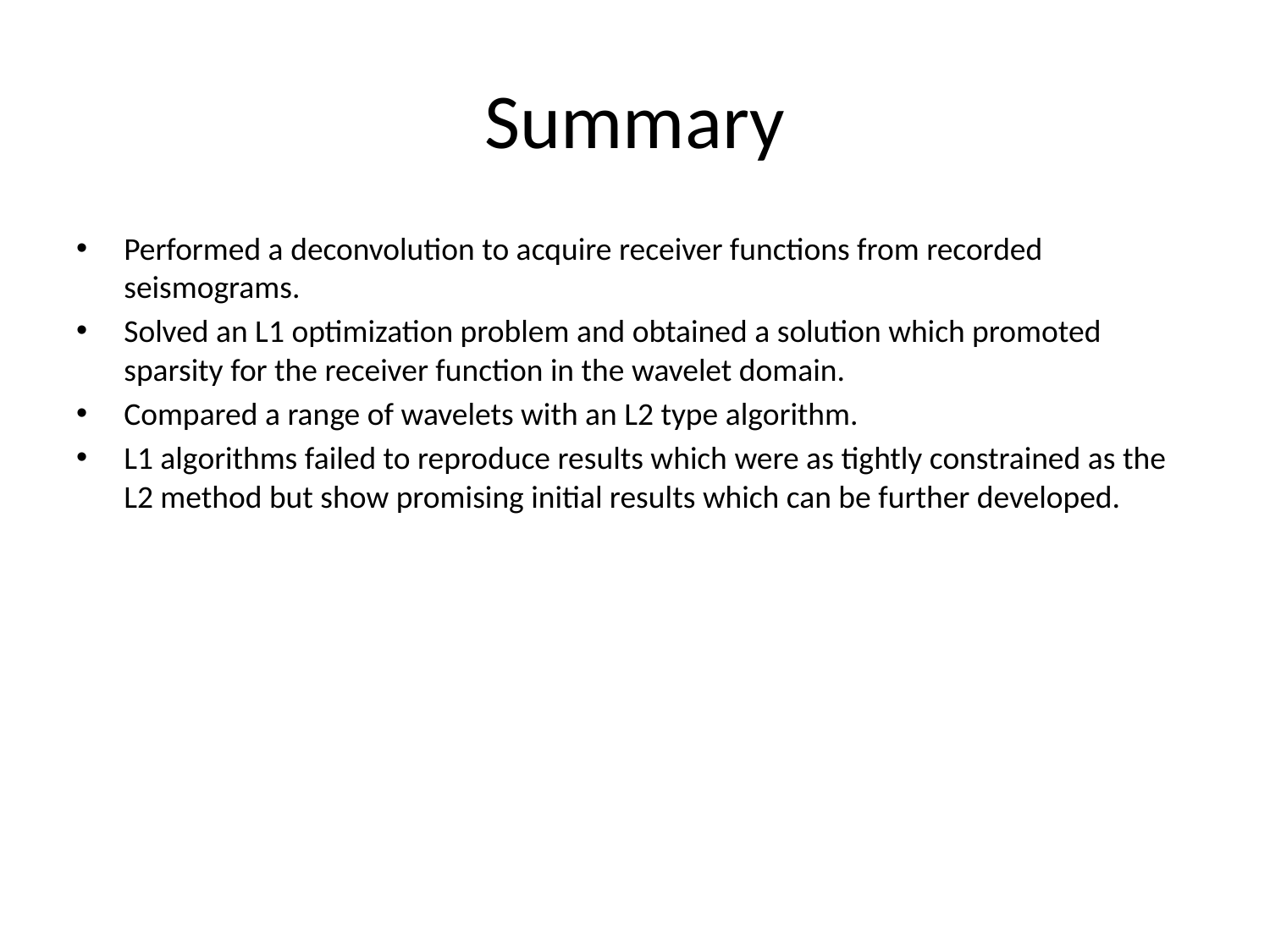

# Summary
Performed a deconvolution to acquire receiver functions from recorded seismograms.
Solved an L1 optimization problem and obtained a solution which promoted sparsity for the receiver function in the wavelet domain.
Compared a range of wavelets with an L2 type algorithm.
L1 algorithms failed to reproduce results which were as tightly constrained as the L2 method but show promising initial results which can be further developed.